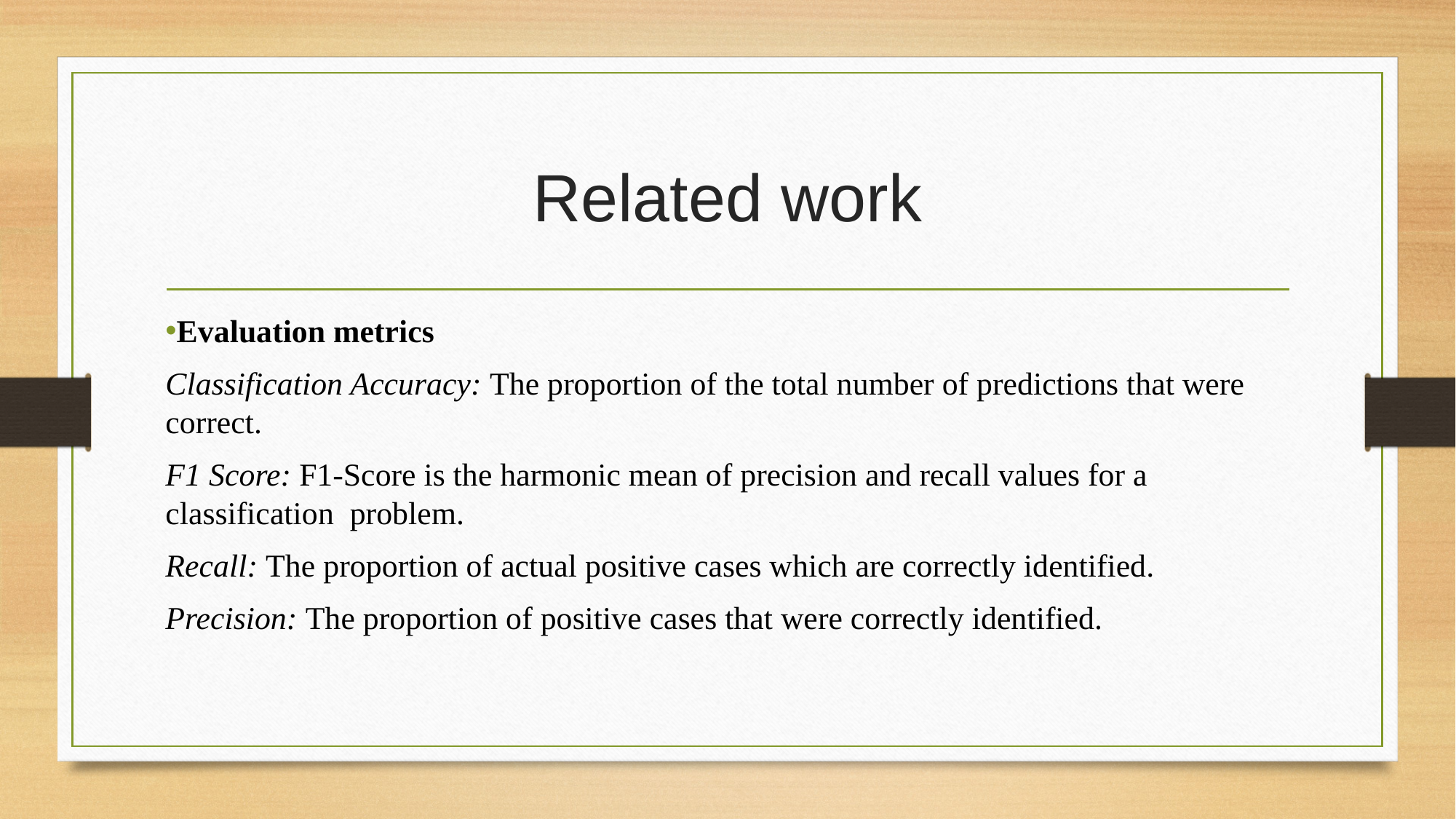

# Related work
Evaluation metrics
Classification Accuracy: The proportion of the total number of predictions that were correct.
F1 Score: F1-Score is the harmonic mean of precision and recall values for a classification  problem.
Recall: The proportion of actual positive cases which are correctly identified.
Precision: The proportion of positive cases that were correctly identified.